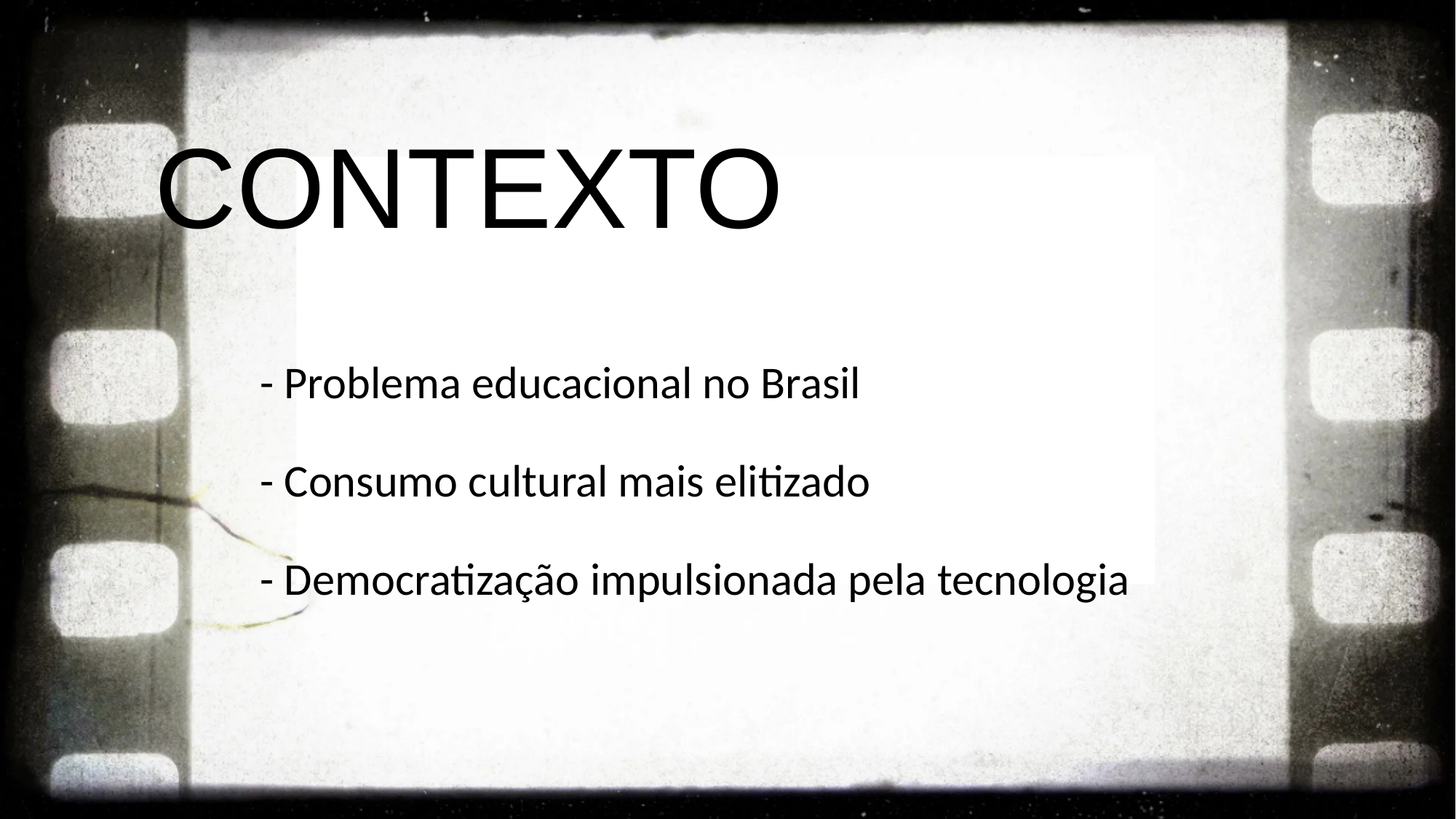

CONTEXTO

# - Problema educacional no Brasil - Consumo cultural mais elitizado - Democratização impulsionada pela tecnologia